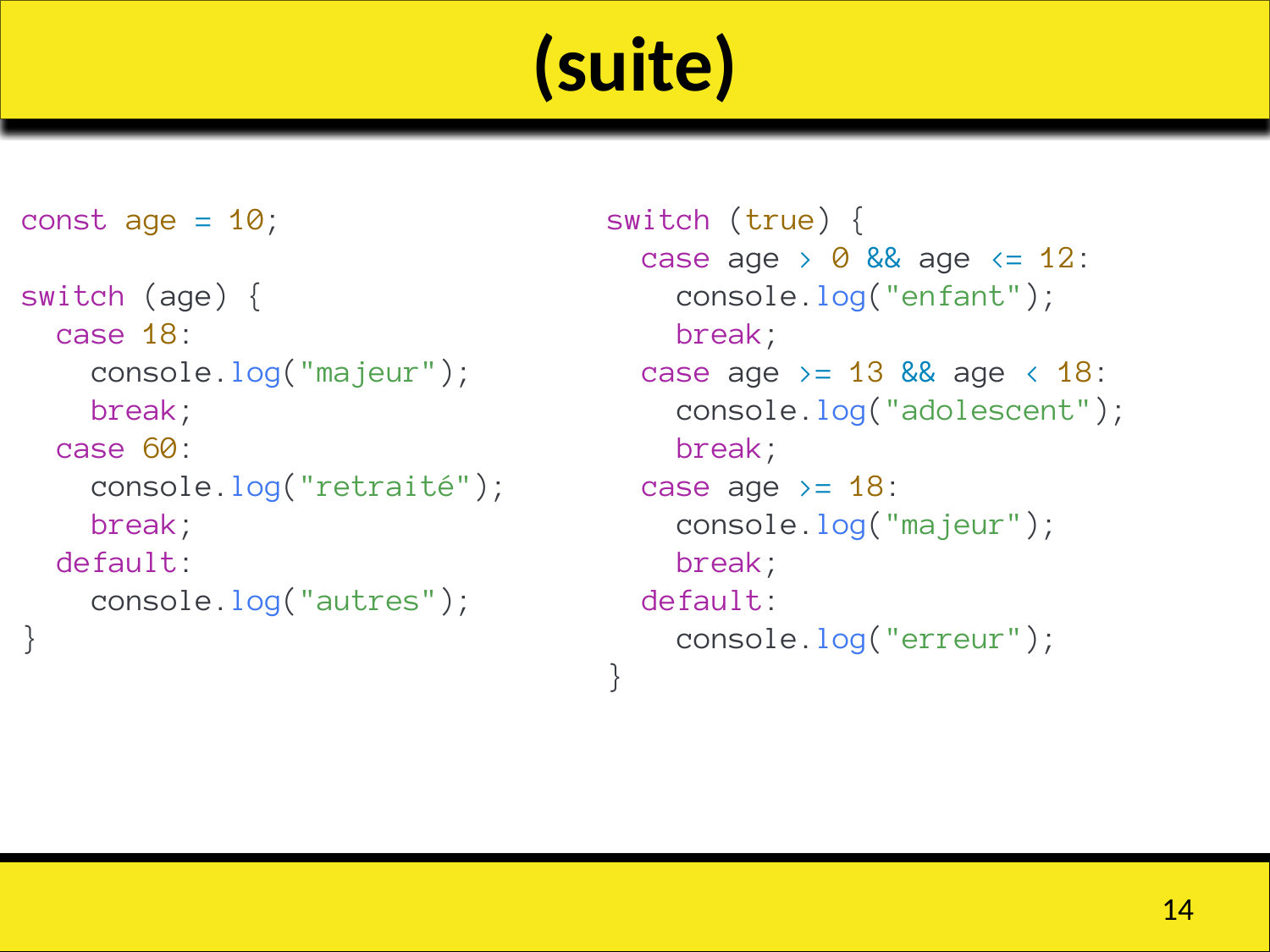

# (suite)
const age = 10;

switch (age) {
  case 18:
    console.log("majeur");
    break;
  case 60:
    console.log("retraité");
    break;
  default:
    console.log("autres");
}

switch (true) {
  case age > 0 && age <= 12:
    console.log("enfant");
    break;
  case age >= 13 && age < 18:
    console.log("adolescent");
    break;
  case age >= 18:
    console.log("majeur");
    break;
  default:
    console.log("erreur");
}

14